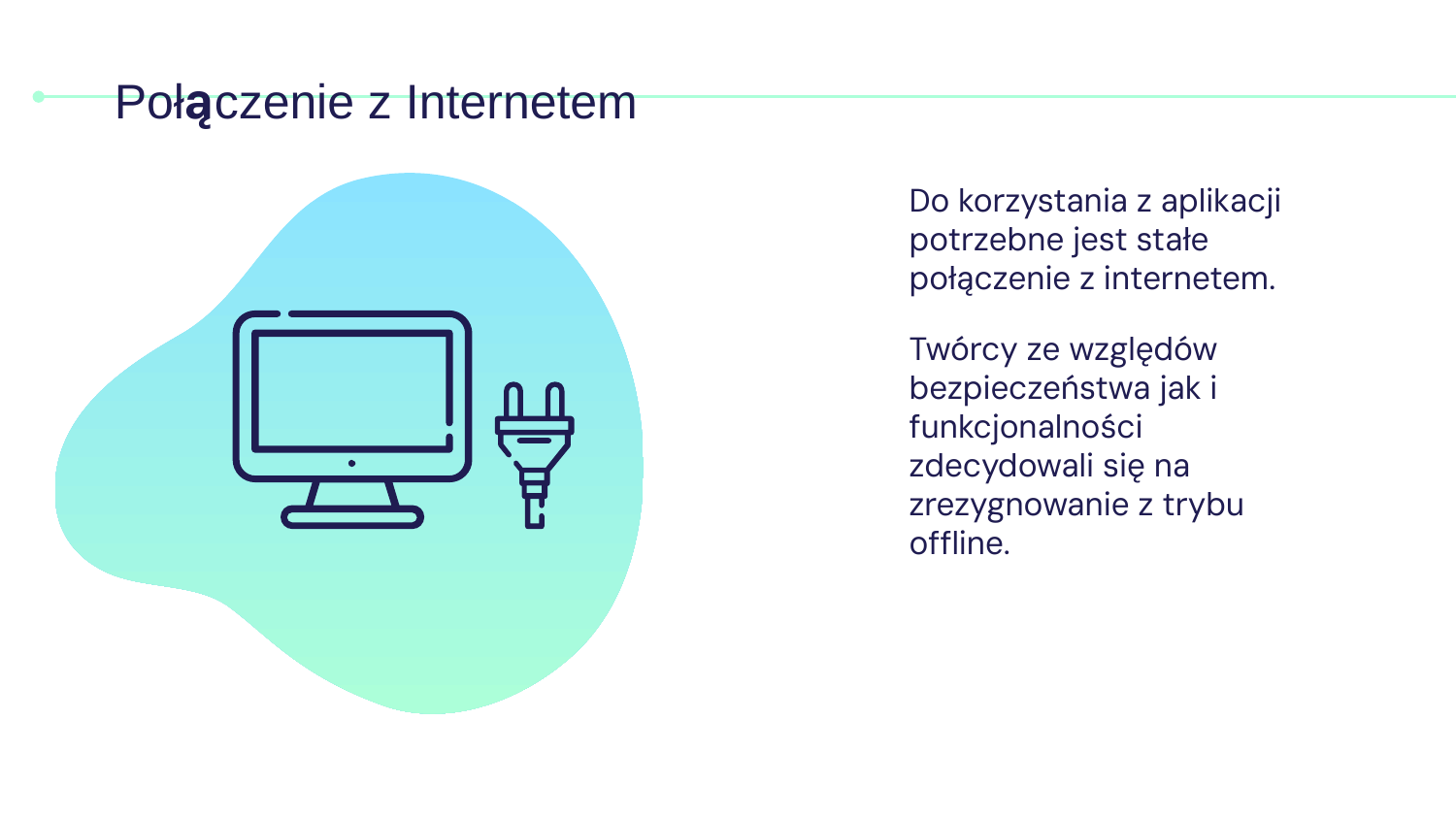

# Połączenie z Internetem
Do korzystania z aplikacji potrzebne jest stałe połączenie z internetem.
Twórcy ze względów bezpieczeństwa jak i funkcjonalności zdecydowali się na zrezygnowanie z trybu offline.